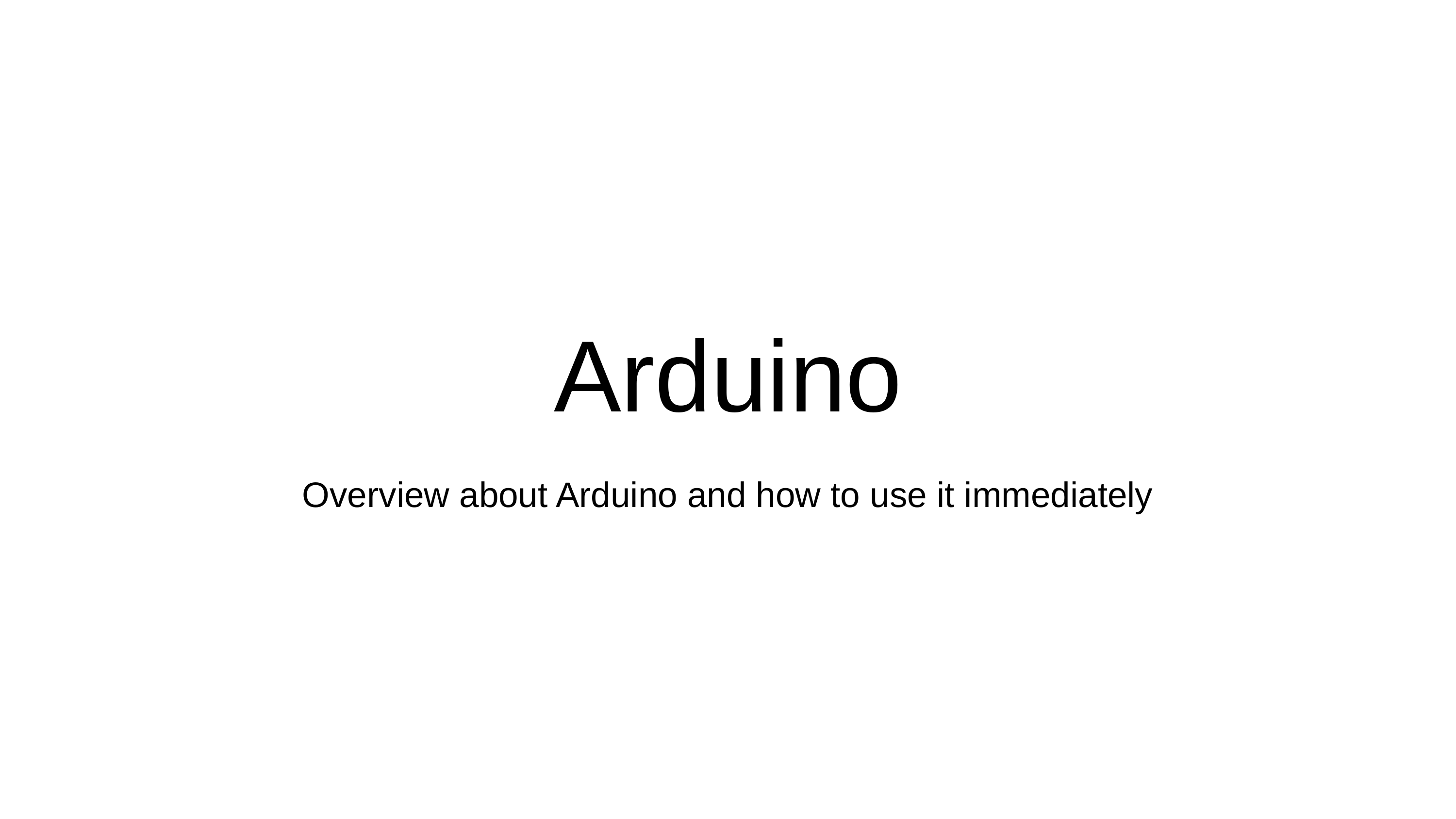

Arduino
Overview about Arduino and how to use it immediately